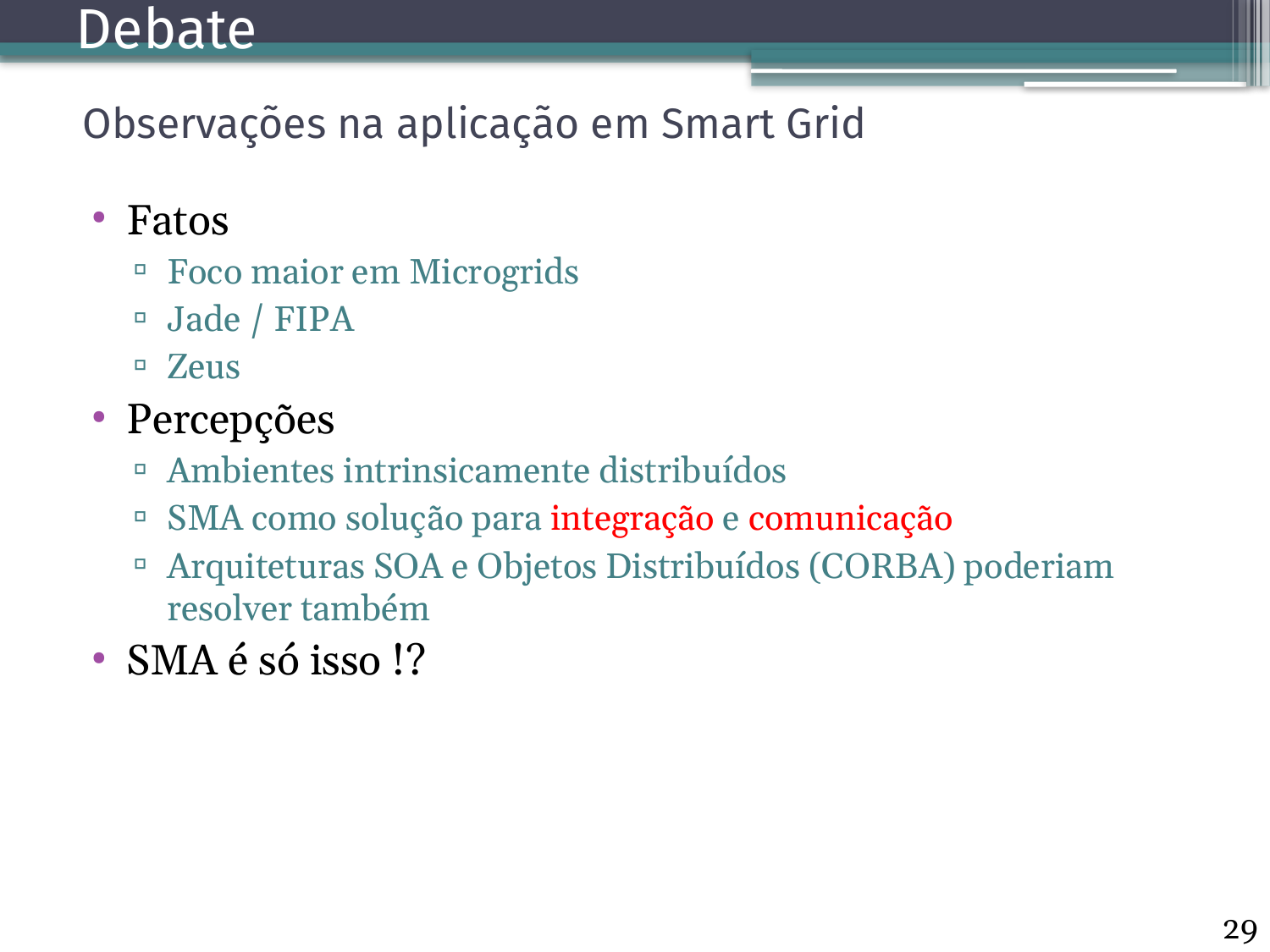

# Debate
Observações na aplicação em Smart Grid
Fatos
Foco maior em Microgrids
Jade / FIPA
Zeus
Percepções
Ambientes intrinsicamente distribuídos
SMA como solução para integração e comunicação
Arquiteturas SOA e Objetos Distribuídos (CORBA) poderiam resolver também
SMA é só isso !?